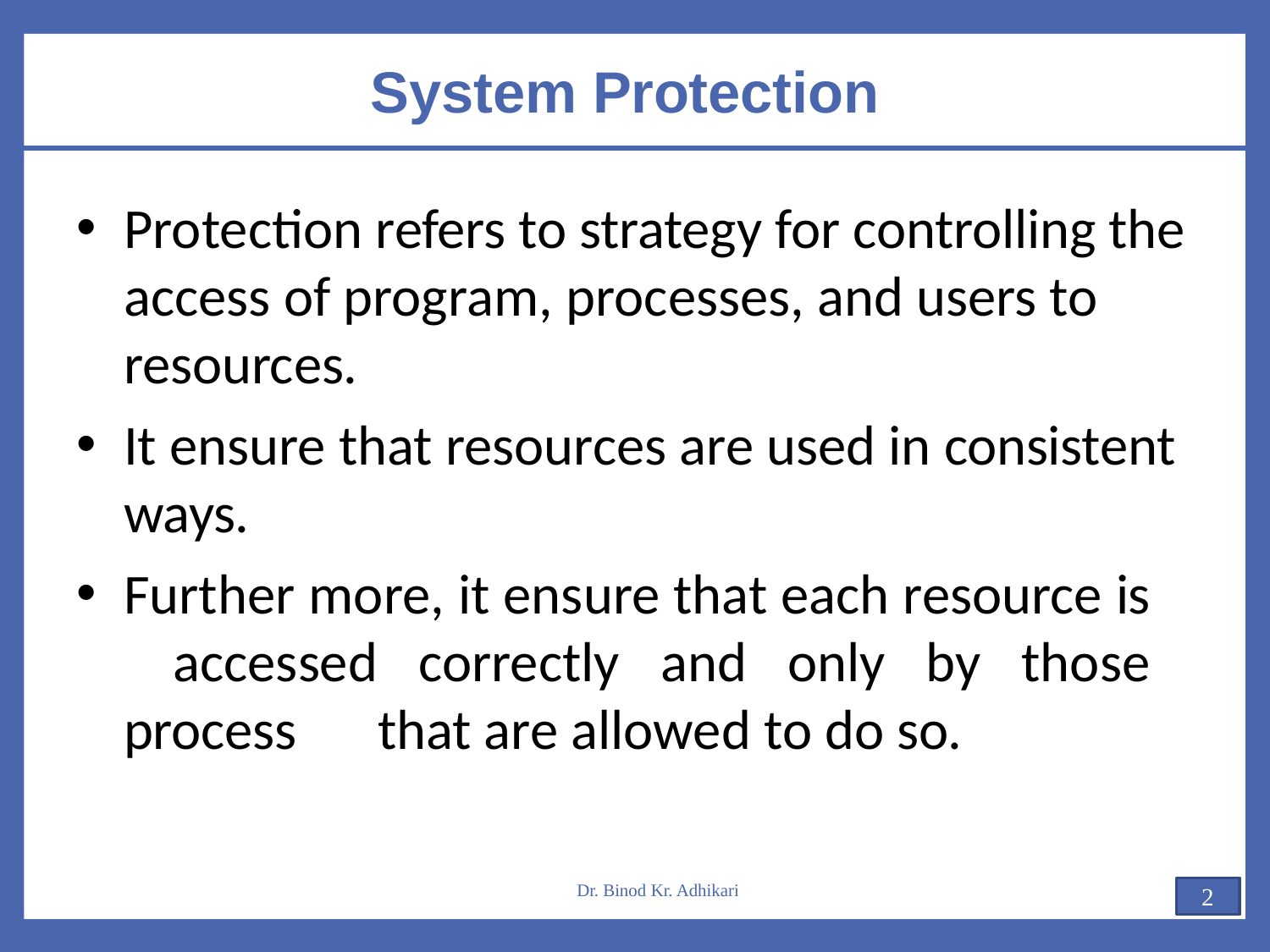

# System Protection
Protection refers to strategy for controlling the access of program, processes, and users to resources.
It ensure that resources are used in consistent ways.
Further more, it ensure that each resource is 	accessed correctly and only by those process 	that are allowed to do so.
Dr. Binod Kr. Adhikari